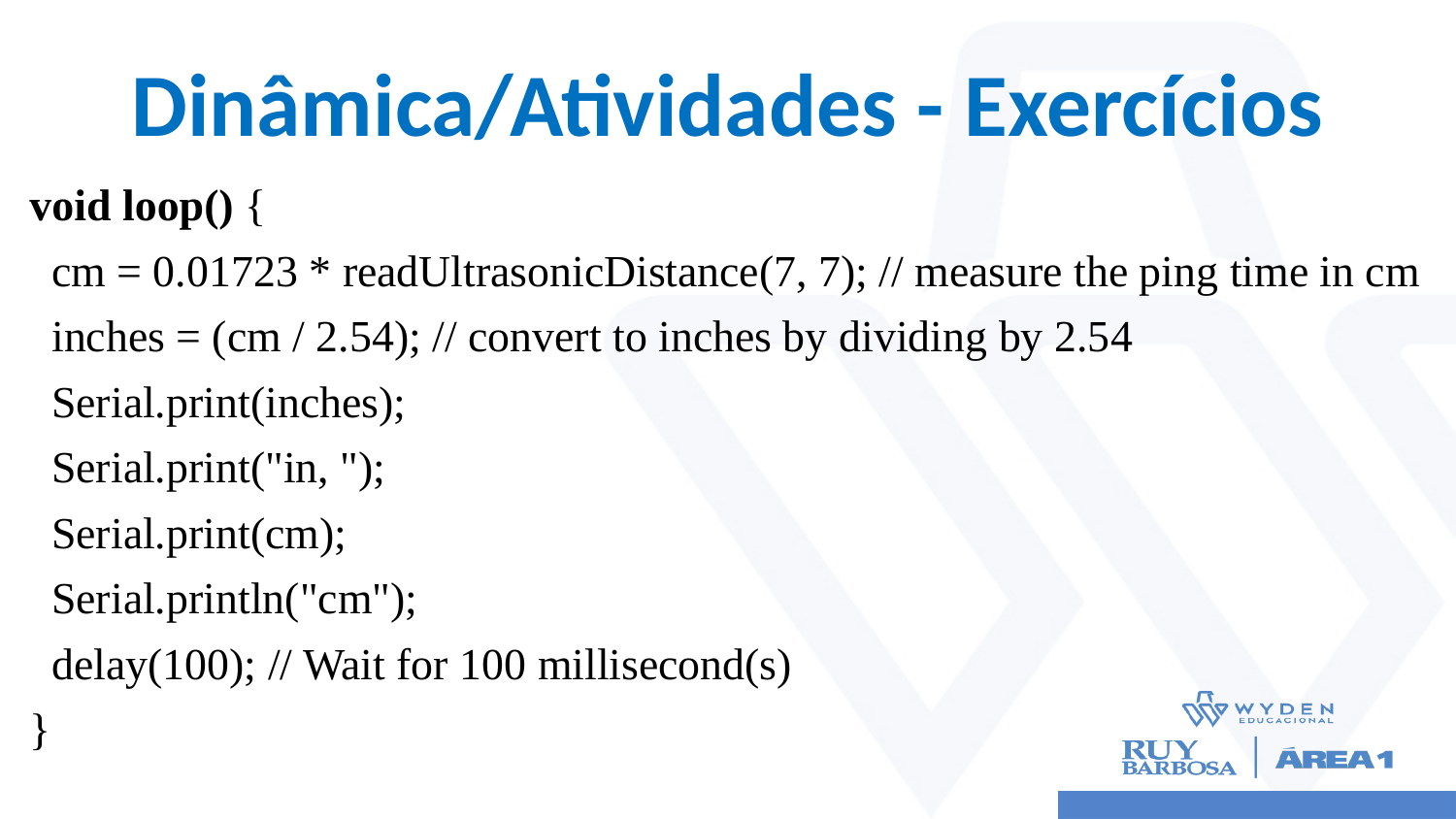

# Dinâmica/Atividades - Exercícios
void loop() {
  cm = 0.01723 * readUltrasonicDistance(7, 7); // measure the ping time in cm
  inches = (cm / 2.54); // convert to inches by dividing by 2.54
  Serial.print(inches);
  Serial.print("in, ");
  Serial.print(cm);
  Serial.println("cm");
  delay(100); // Wait for 100 millisecond(s)
}